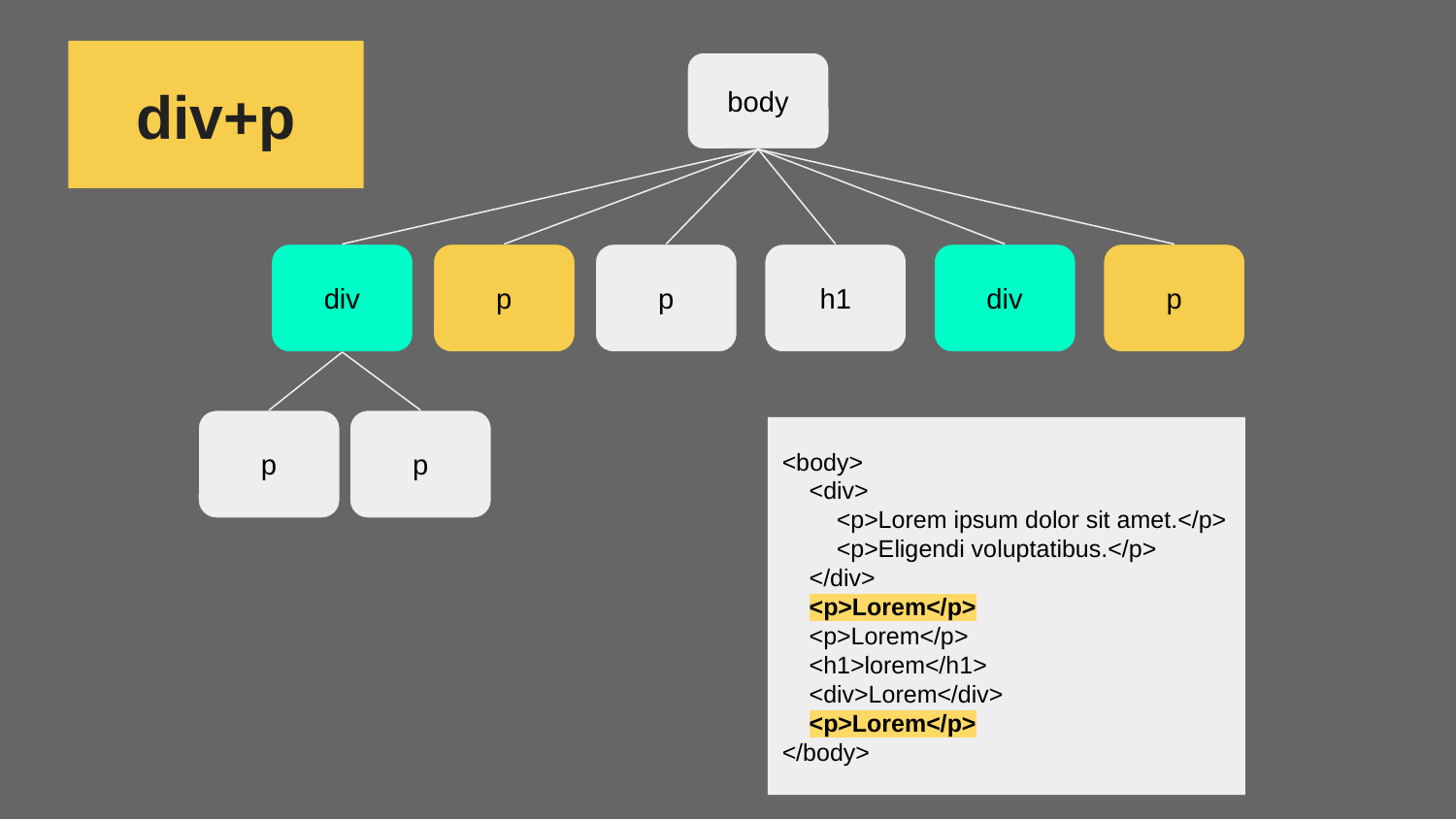

div+p
body
div
p
p
h1
div
p
p
p
<body>
    <div>
        <p>Lorem ipsum dolor sit amet.</p>
        <p>Eligendi voluptatibus.</p>
    </div>
    <p>Lorem</p>
    <p>Lorem</p>
    <h1>lorem</h1>
    <div>Lorem</div>
    <p>Lorem</p>
</body>